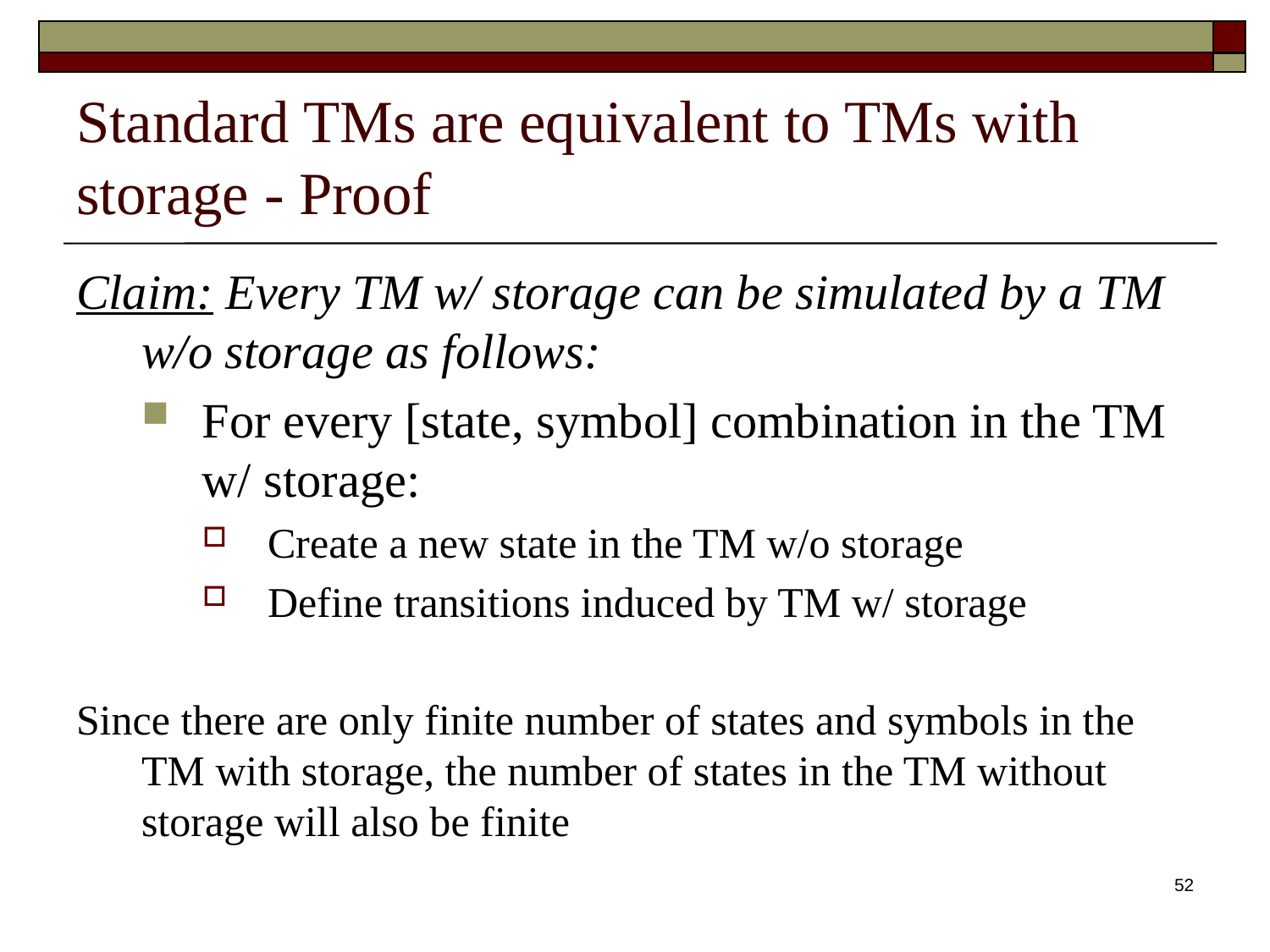

# Standard TMs are equivalent to TMs with storage - Proof
Claim: Every TM w/ storage can be simulated by a TM w/o storage as follows:
For every [state, symbol] combination in the TM w/ storage:
Create a new state in the TM w/o storage
Define transitions induced by TM w/ storage

Since there are only finite number of states and symbols in the TM with storage, the number of states in the TM without storage will also be finite
52